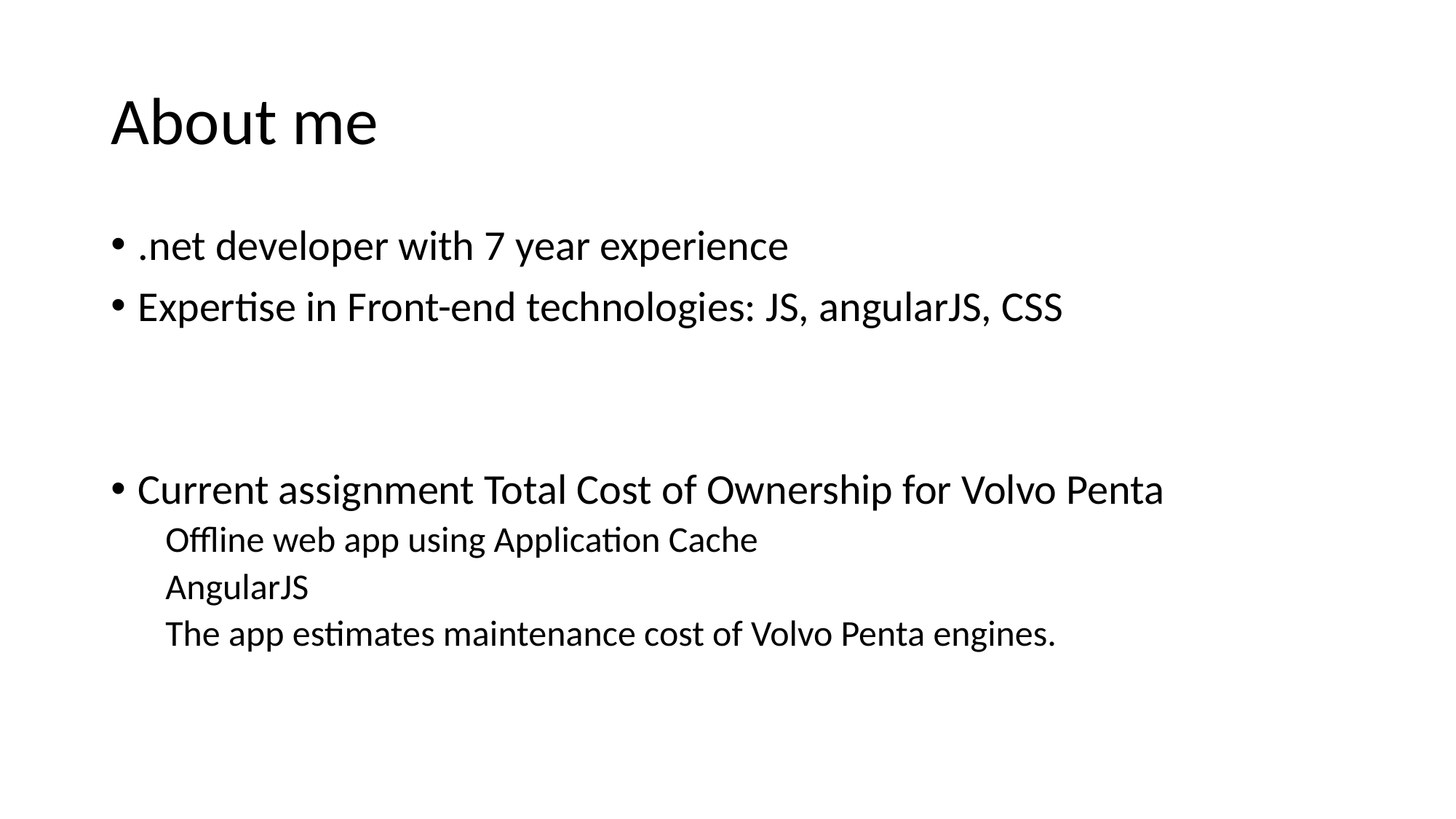

# About me
.net developer with 7 year experience
Expertise in Front-end technologies: JS, angularJS, CSS

Current assignment Total Cost of Ownership for Volvo Penta
Offline web app using Application Cache
AngularJS
The app estimates maintenance cost of Volvo Penta engines.